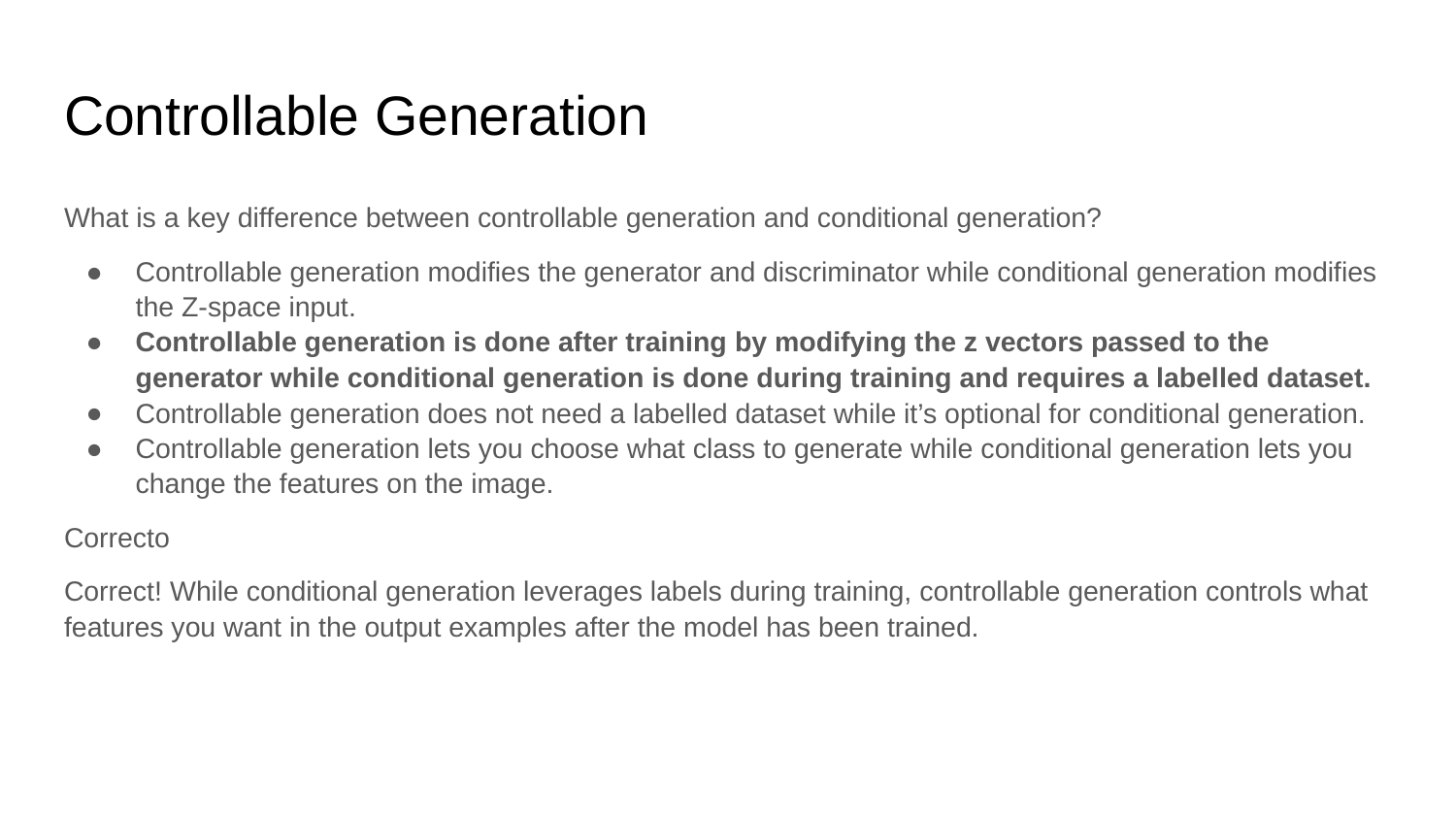

# Controllable Generation
What is a key difference between controllable generation and conditional generation?
Controllable generation modifies the generator and discriminator while conditional generation modifies the Z-space input.
Controllable generation is done after training by modifying the z vectors passed to the generator while conditional generation is done during training and requires a labelled dataset.
Controllable generation does not need a labelled dataset while it’s optional for conditional generation.
Controllable generation lets you choose what class to generate while conditional generation lets you change the features on the image.
Correcto
Correct! While conditional generation leverages labels during training, controllable generation controls what features you want in the output examples after the model has been trained.